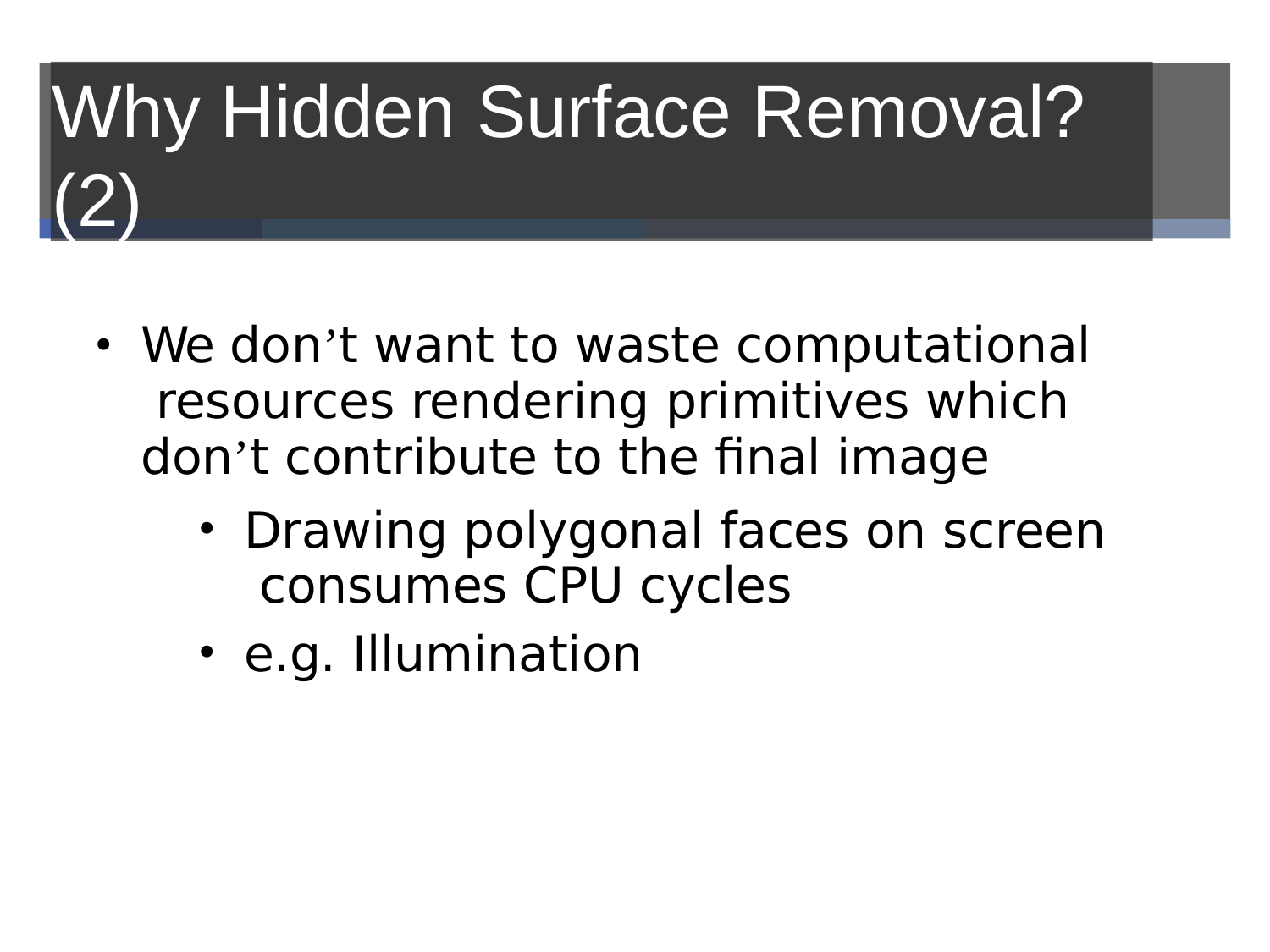

# Why Hidden Surface Removal? (2)
We don’t want to waste computational  resources rendering primitives which  don’t contribute to the final image
Drawing polygonal faces on screen  consumes CPU cycles
e.g. Illumination